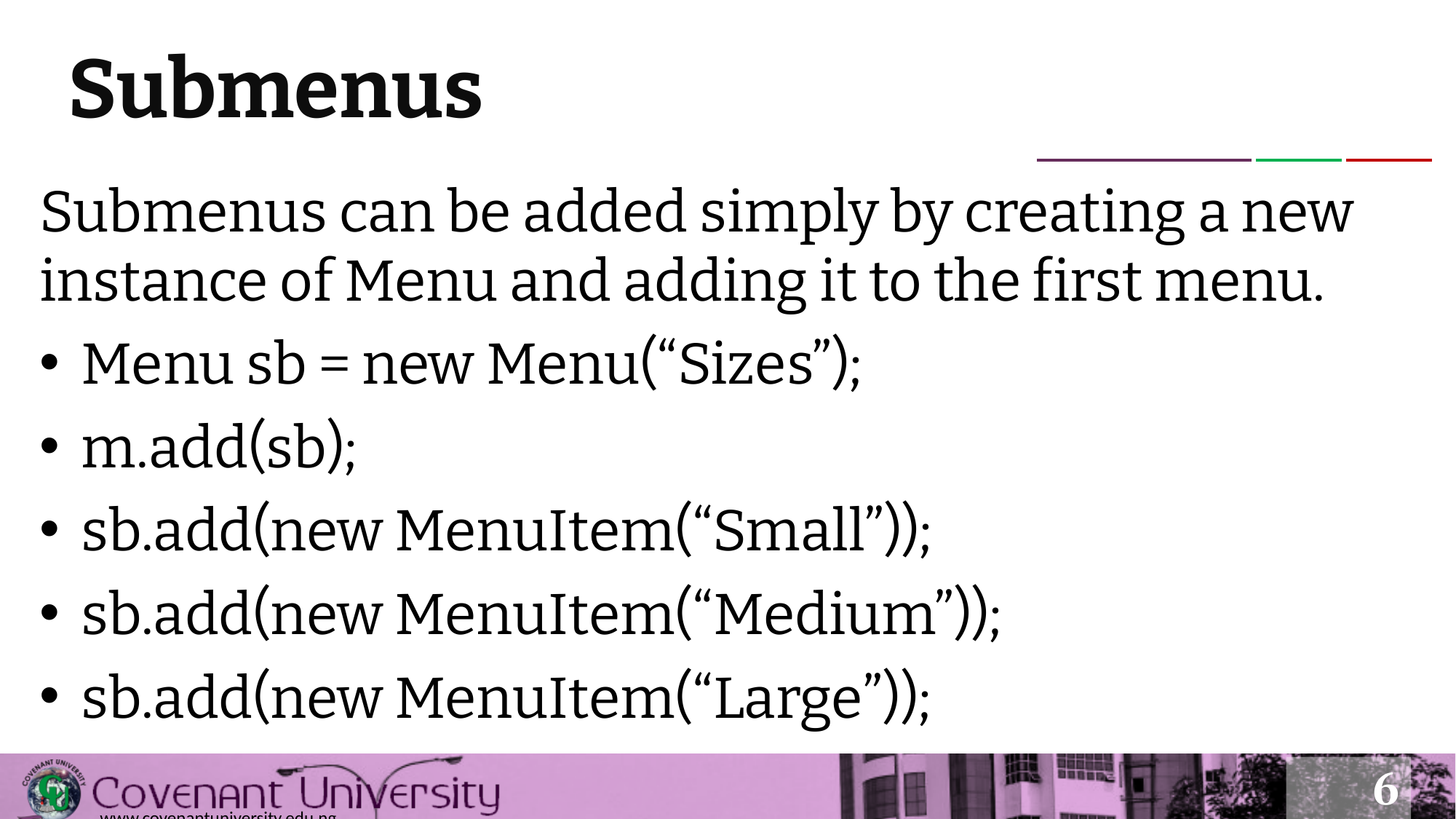

# Submenus
Submenus can be added simply by creating a new instance of Menu and adding it to the first menu.
Menu sb = new Menu(“Sizes”);
m.add(sb);
sb.add(new MenuItem(“Small”));
sb.add(new MenuItem(“Medium”));
sb.add(new MenuItem(“Large”));